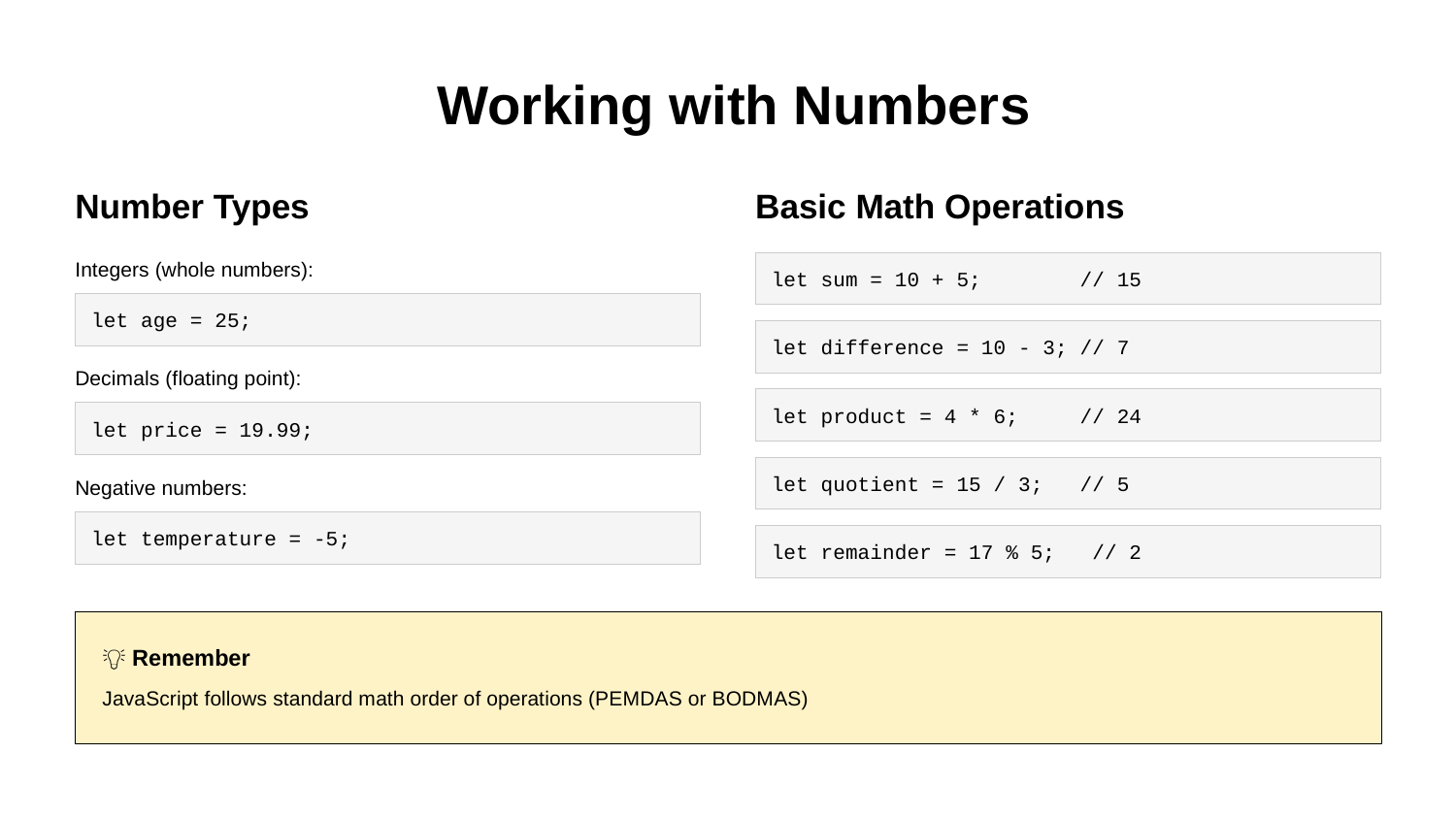

Working with Numbers
Number Types
Basic Math Operations
Integers (whole numbers):

let sum = 10 + 5;        // 15

let age = 25;

let difference = 10 - 3; // 7
Decimals (floating point):

let product = 4 * 6;     // 24

let price = 19.99;

let quotient = 15 / 3;   // 5
Negative numbers:

let temperature = -5;

let remainder = 17 % 5;   // 2

💡 Remember
JavaScript follows standard math order of operations (PEMDAS or BODMAS)